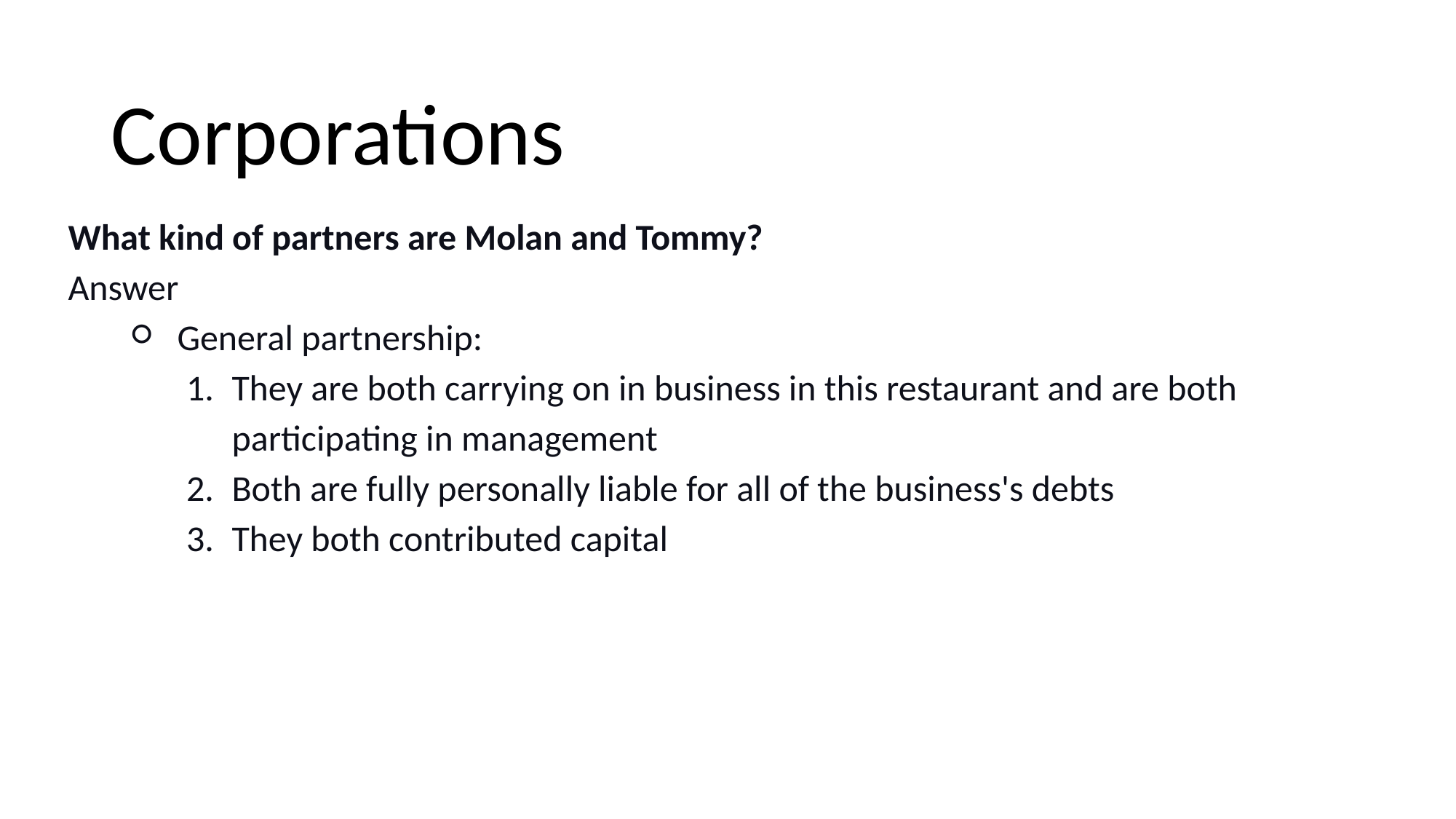

# Corporations
What kind of partners are Molan and Tommy?
Answer
General partnership:
They are both carrying on in business in this restaurant and are both participating in management
Both are fully personally liable for all of the business's debts
They both contributed capital